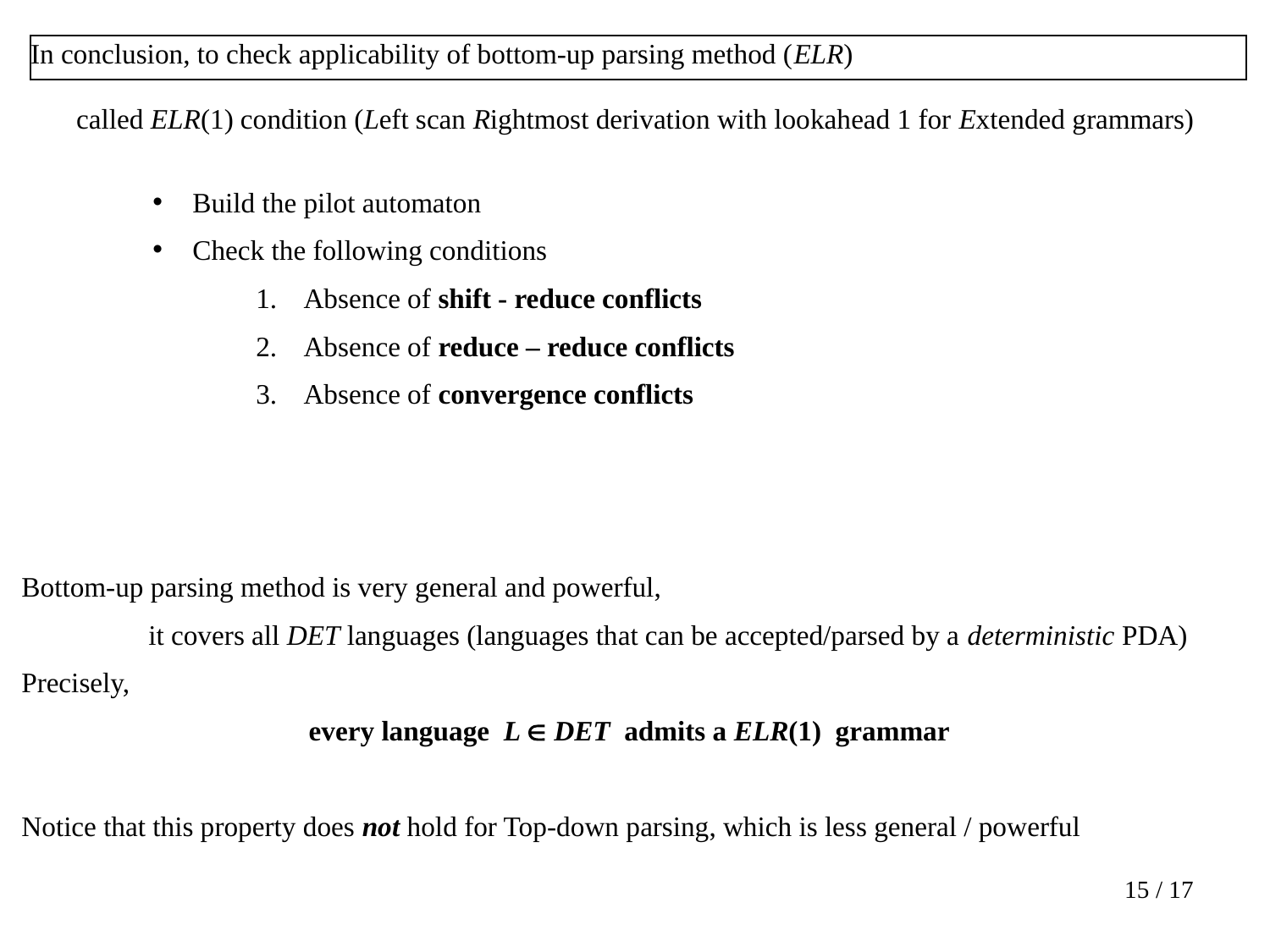

In conclusion, to check applicability of bottom-up parsing method (ELR)
called ELR(1) condition (Left scan Rightmost derivation with lookahead 1 for Extended grammars)
Build the pilot automaton
Check the following conditions
Absence of shift - reduce conflicts
Absence of reduce – reduce conflicts
Absence of convergence conflicts
Bottom-up parsing method is very general and powerful,
	it covers all DET languages (languages that can be accepted/parsed by a deterministic PDA)
Precisely,
every language  L ∈ DET  admits a ELR(1)  grammar

Notice that this property does not hold for Top-down parsing, which is less general / powerful
15 / 17